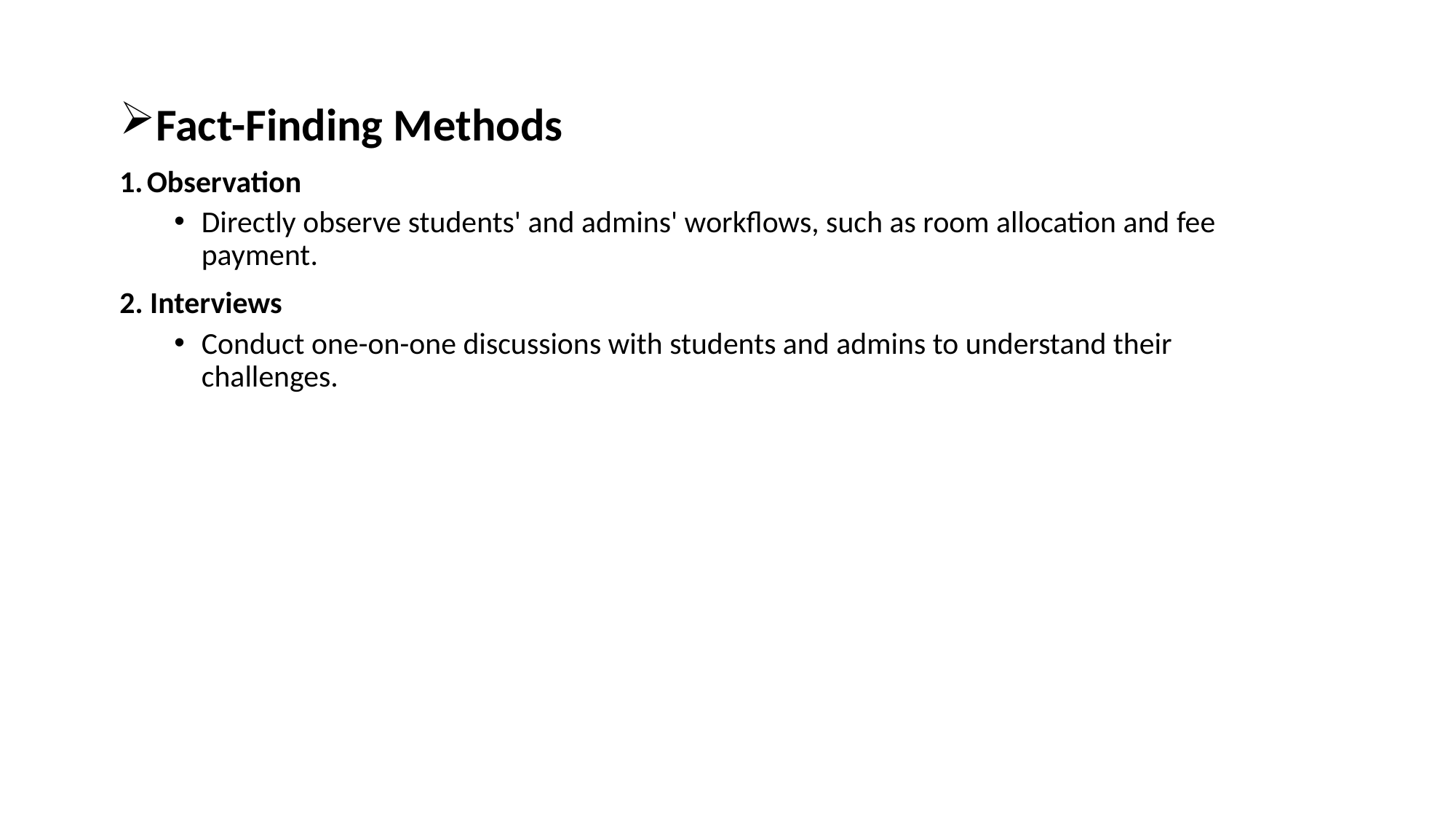

Fact-Finding Methods
Observation
Directly observe students' and admins' workflows, such as room allocation and fee payment.
2. Interviews
Conduct one-on-one discussions with students and admins to understand their 	challenges.